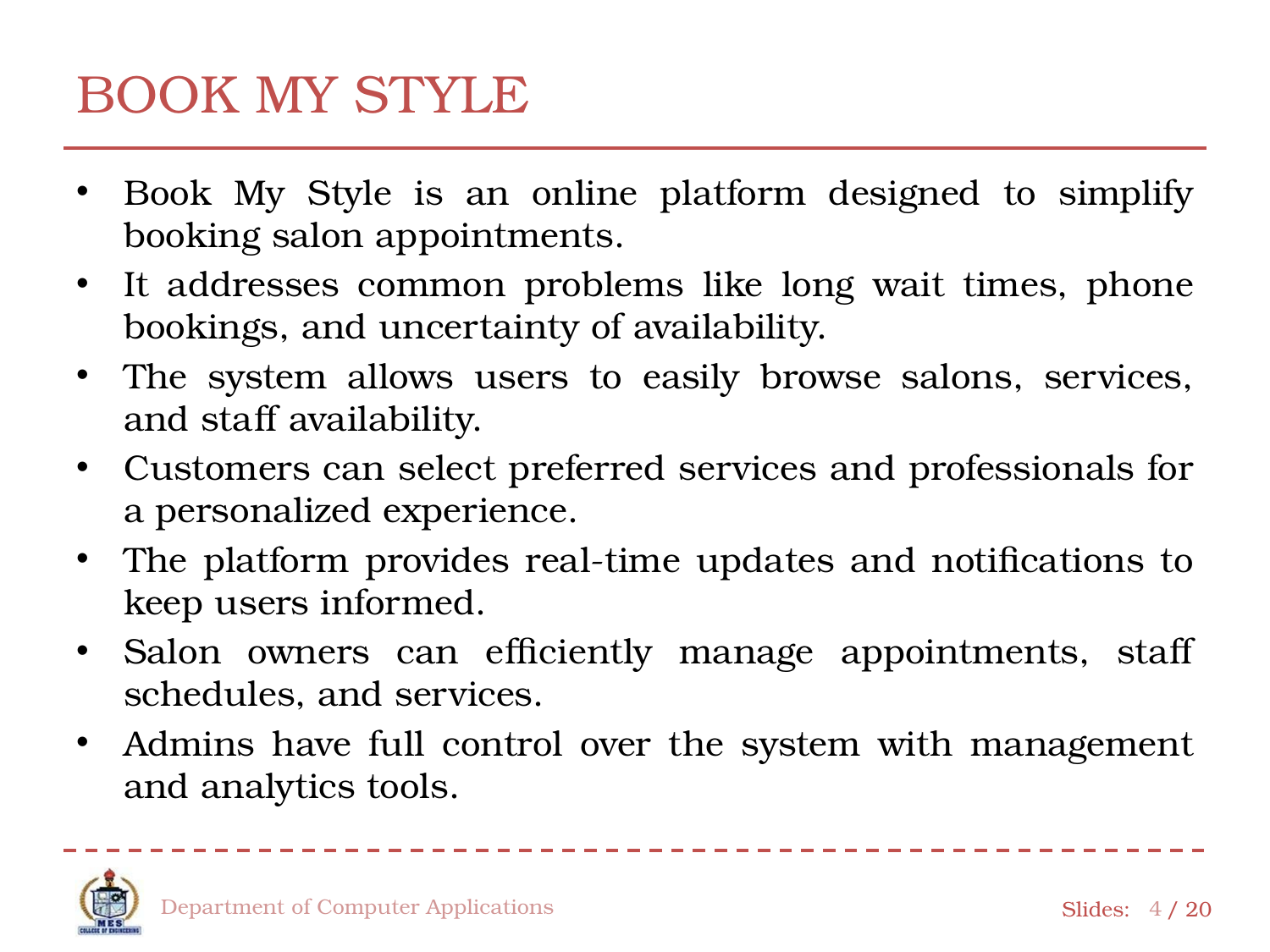

# BOOK MY STYLE
Book My Style is an online platform designed to simplify booking salon appointments.
It addresses common problems like long wait times, phone bookings, and uncertainty of availability.
The system allows users to easily browse salons, services, and staff availability.
Customers can select preferred services and professionals for a personalized experience.
The platform provides real-time updates and notifications to keep users informed.
Salon owners can efficiently manage appointments, staff schedules, and services.
Admins have full control over the system with management and analytics tools.

Department of Computer Applications
4